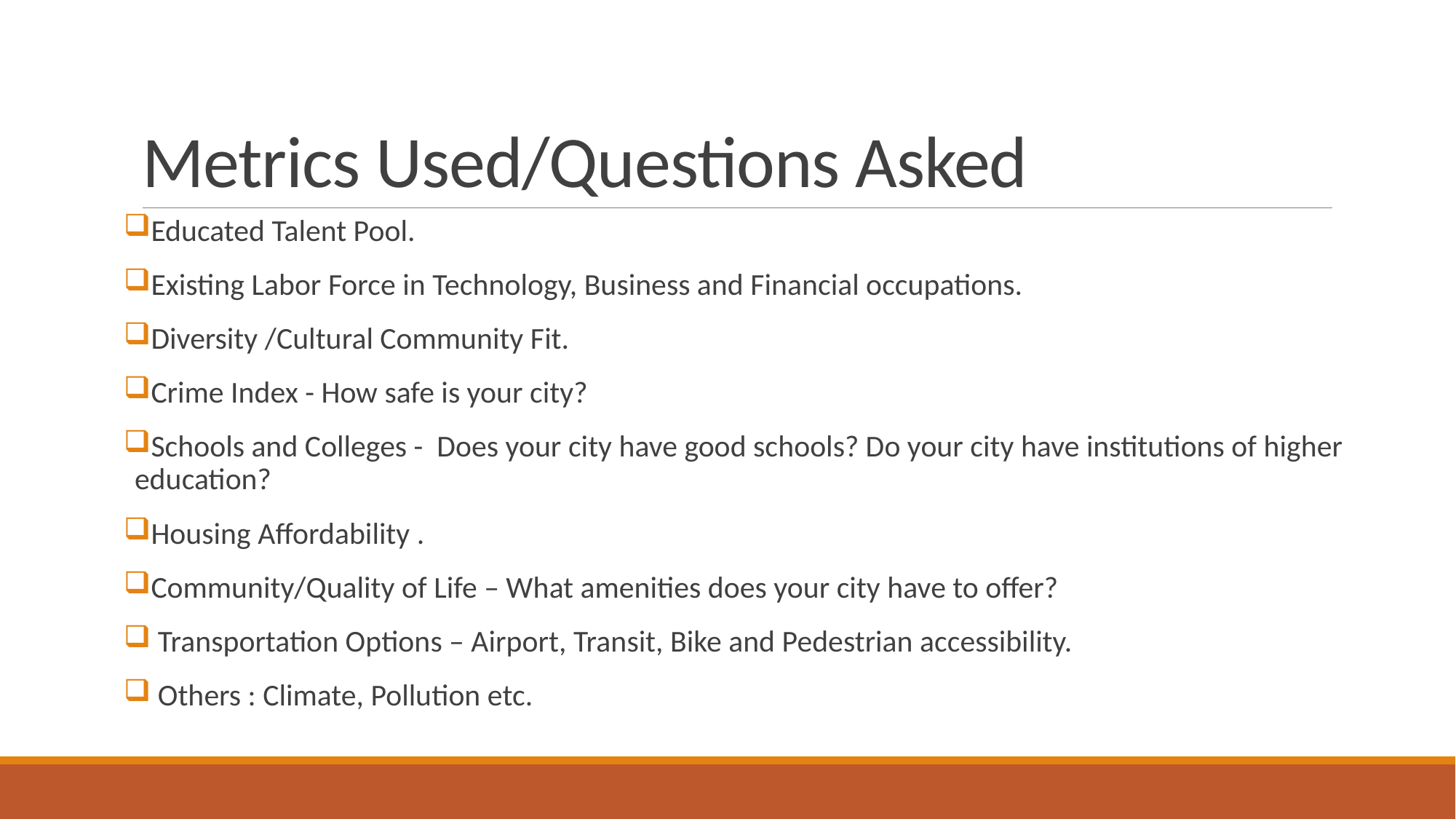

# Metrics Used/Questions Asked
Educated Talent Pool.
Existing Labor Force in Technology, Business and Financial occupations.
Diversity /Cultural Community Fit.
Crime Index - How safe is your city?
Schools and Colleges -  Does your city have good schools? Do your city have institutions of higher education?
Housing Affordability .
Community/Quality of Life – What amenities does your city have to offer?
 Transportation Options – Airport, Transit, Bike and Pedestrian accessibility.
 Others : Climate, Pollution etc.